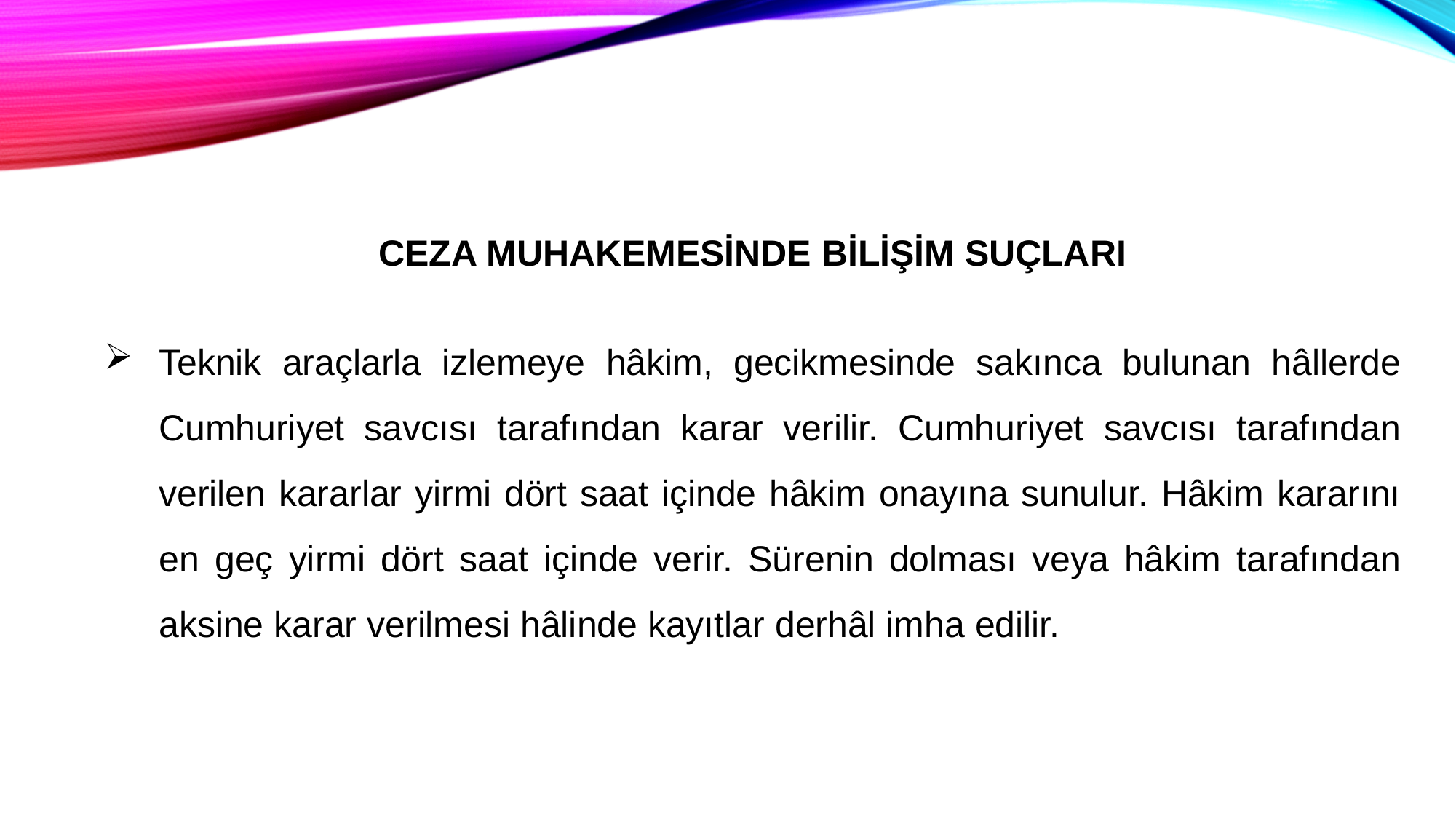

CEZA MUHAKEMESİNDE BİLİŞİM SUÇLARI

Teknik araçlarla izlemeye hâkim, gecikmesinde sakınca bulunan hâllerde Cumhuriyet savcısı tarafından karar verilir. Cumhuriyet savcısı tarafından verilen kararlar yirmi dört saat içinde hâkim onayına sunulur. Hâkim kararını en geç yirmi dört saat içinde verir. Sürenin dolması veya hâkim tarafından aksine karar verilmesi hâlinde kayıtlar derhâl imha edilir.